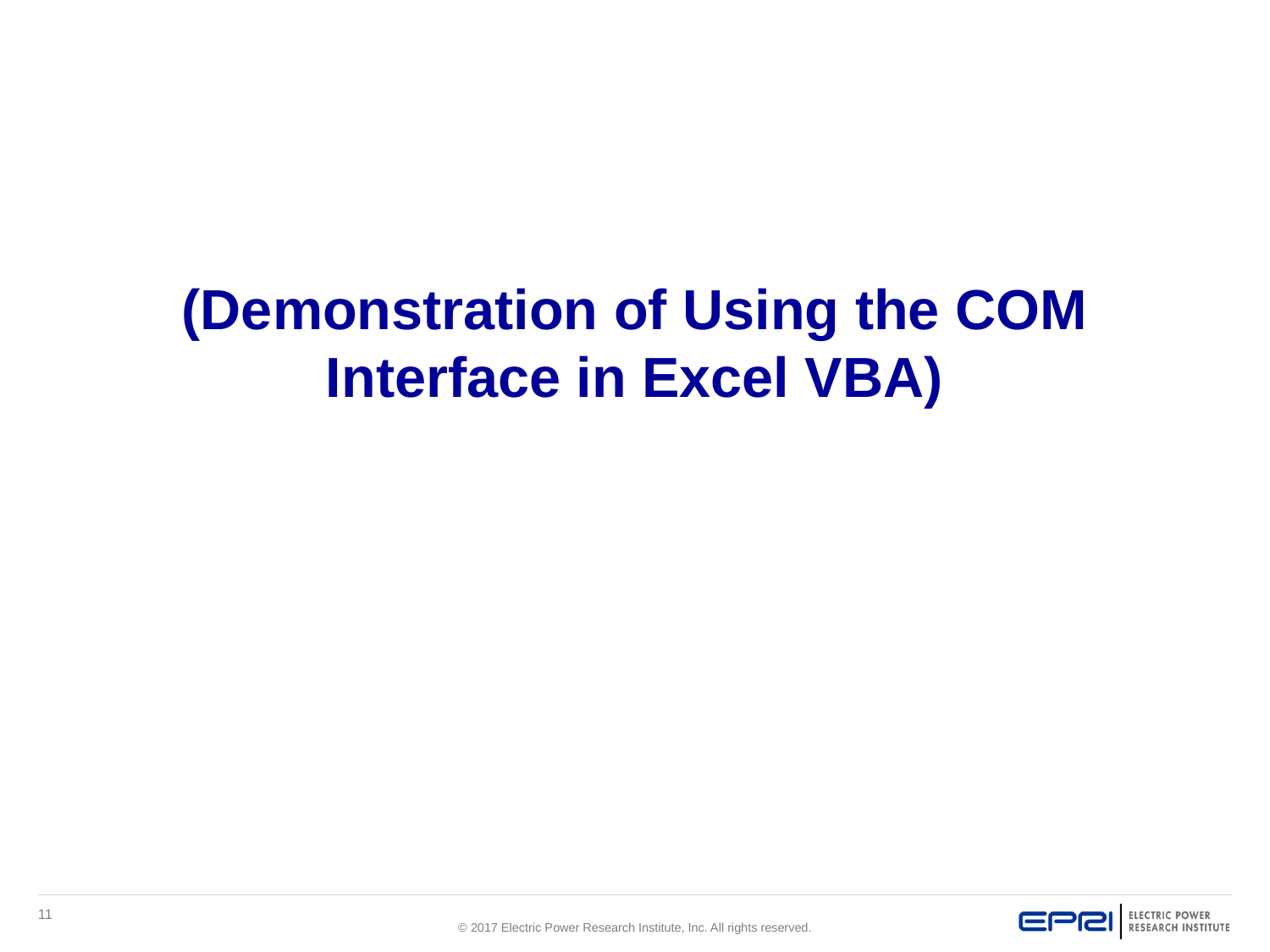

# (Demonstration of Using the COM Interface in Excel VBA)